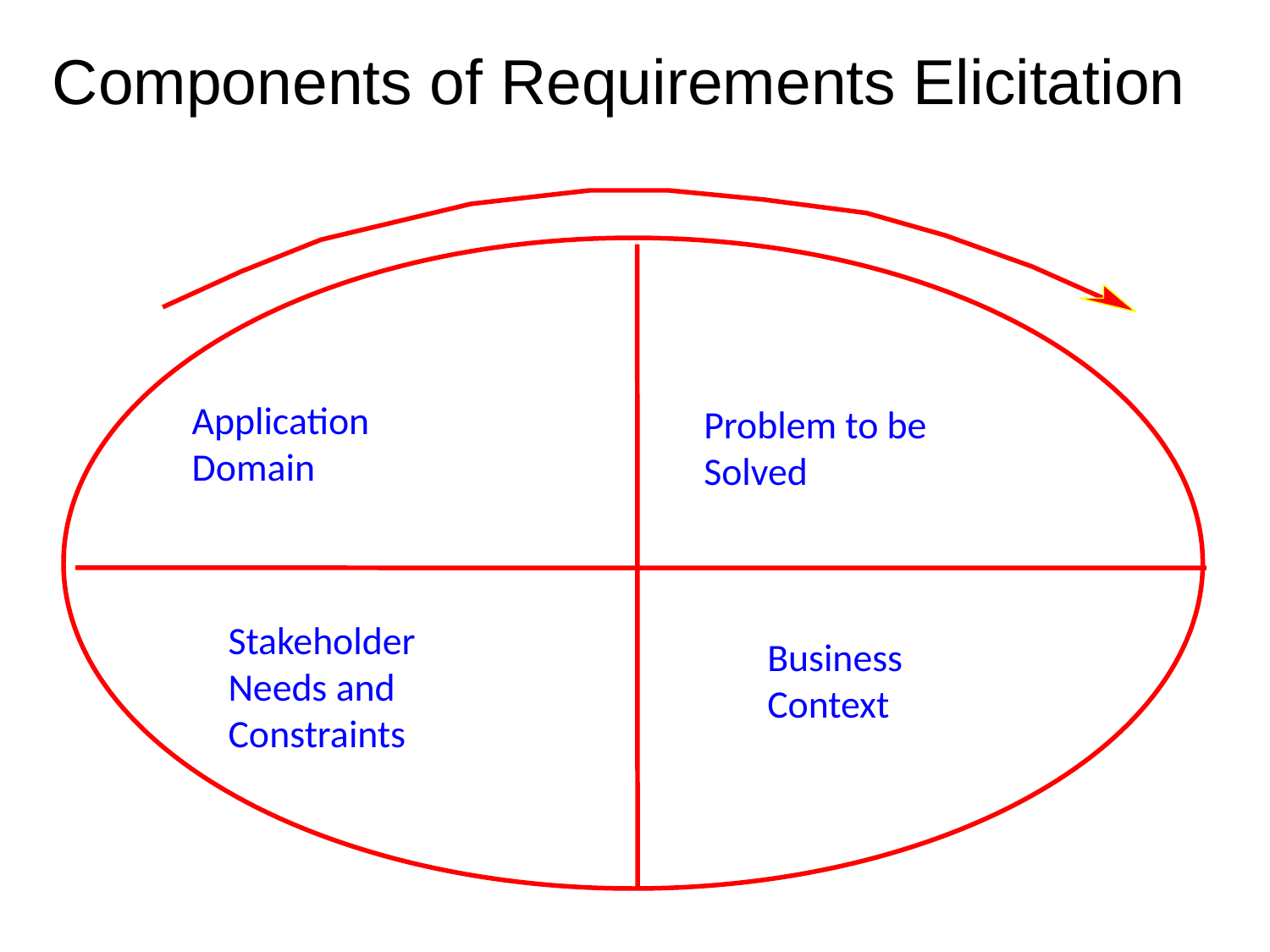

# Components of Requirements Elicitation

Application
Domain
Problem to be
Solved

Stakeholder
Needs and
Constraints
Business
Context